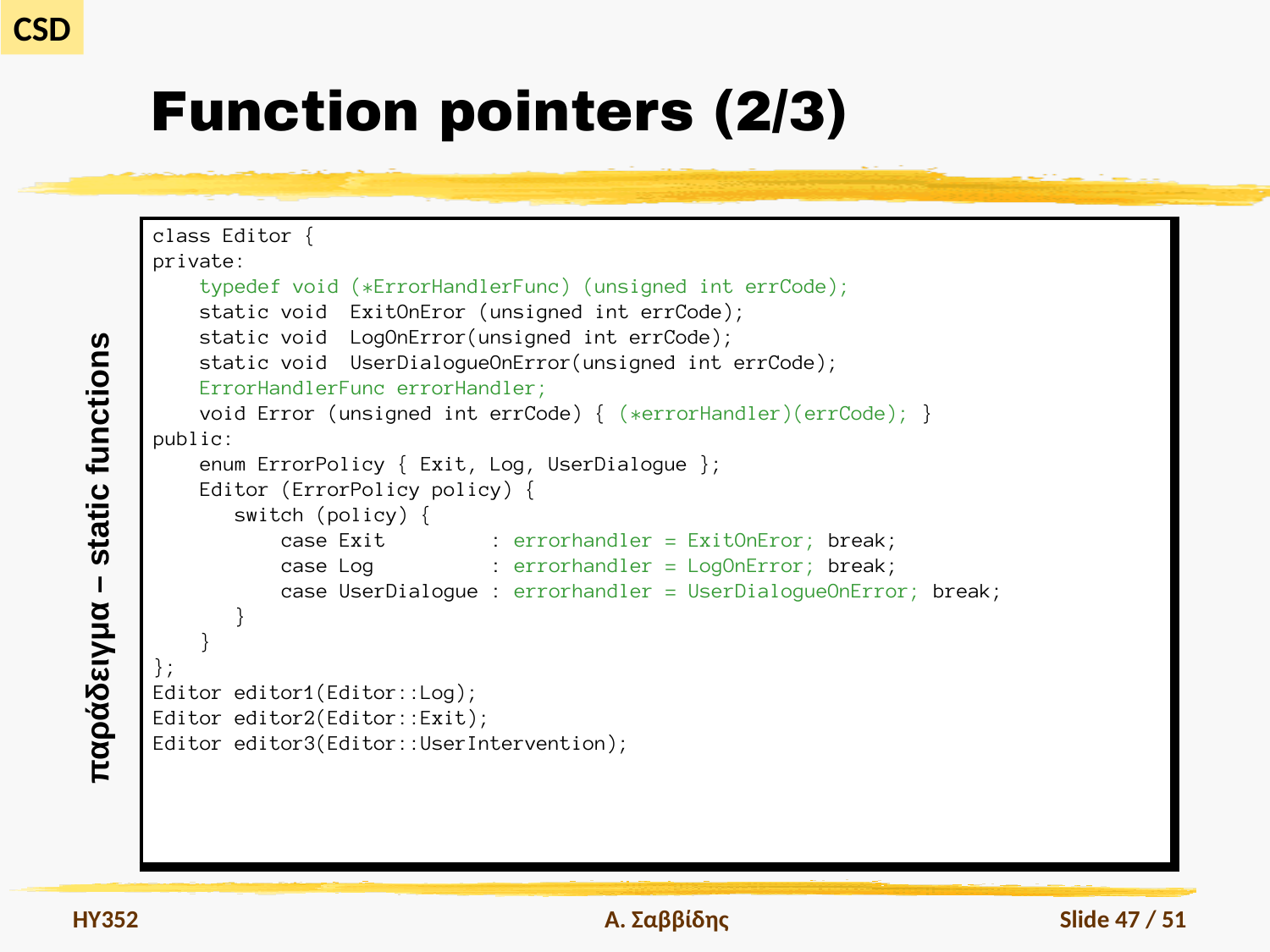

# Function pointers (2/3)
| class Editor { private: typedef void (\*ErrorHandlerFunc) (unsigned int errCode); static void ExitOnEror (unsigned int errCode); static void LogOnError(unsigned int errCode); static void UserDialogueOnError(unsigned int errCode); ErrorHandlerFunc errorHandler; void Error (unsigned int errCode) { (\*errorHandler)(errCode); } public: enum ErrorPolicy { Exit, Log, UserDialogue }; Editor (ErrorPolicy policy) { switch (policy) { case Exit : errorhandler = ExitOnEror; break; case Log : errorhandler = LogOnError; break; case UserDialogue : errorhandler = UserDialogueOnError; break; } } }; Editor editor1(Editor::Log); Editor editor2(Editor::Exit); Editor editor3(Editor::UserIntervention); |
| --- |
παράδειγμα – static functions
HY352
Α. Σαββίδης
Slide 47 / 51